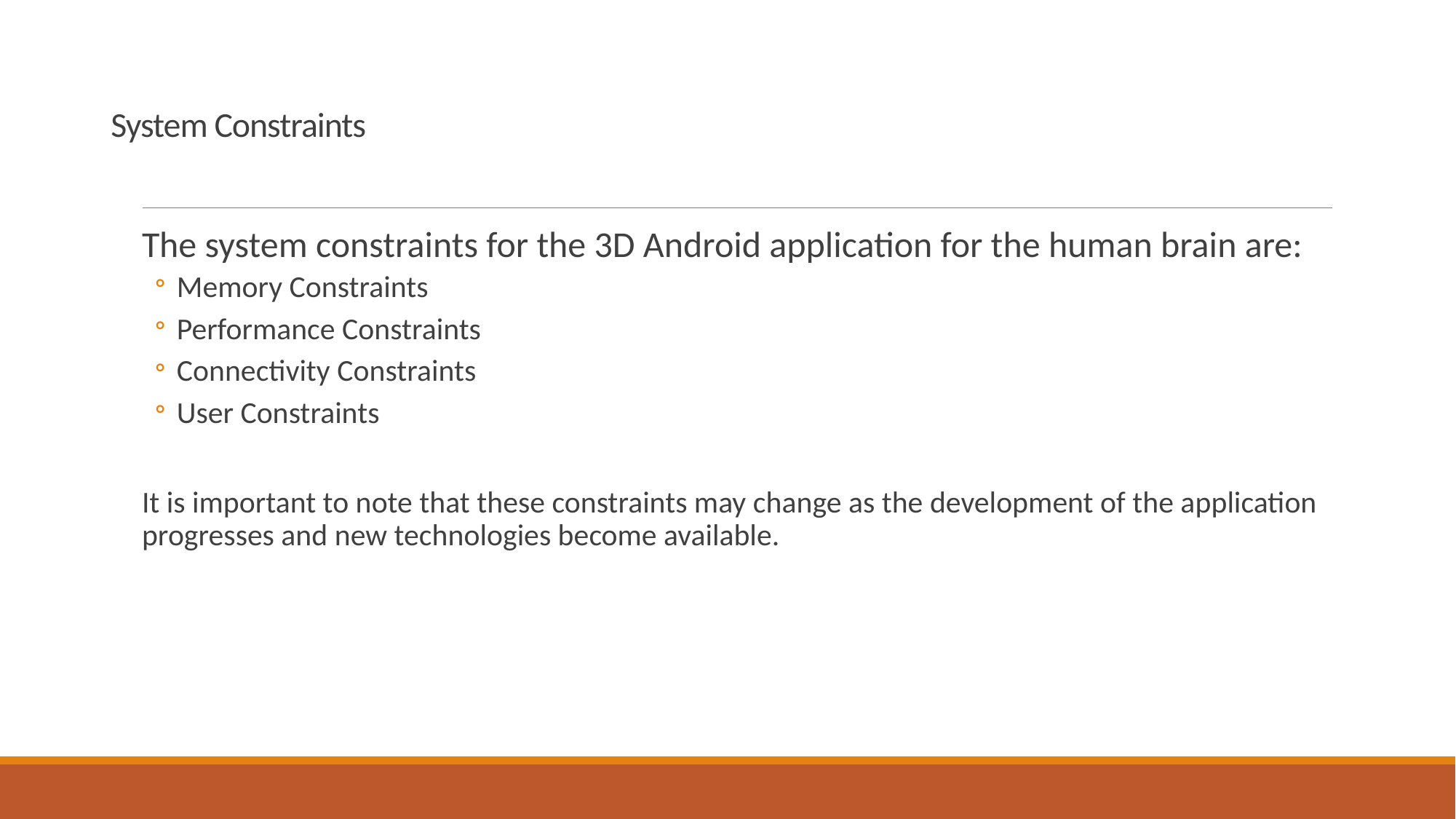

# System Constraints
The system constraints for the 3D Android application for the human brain are:
Memory Constraints
Performance Constraints
Connectivity Constraints
User Constraints
It is important to note that these constraints may change as the development of the application progresses and new technologies become available.